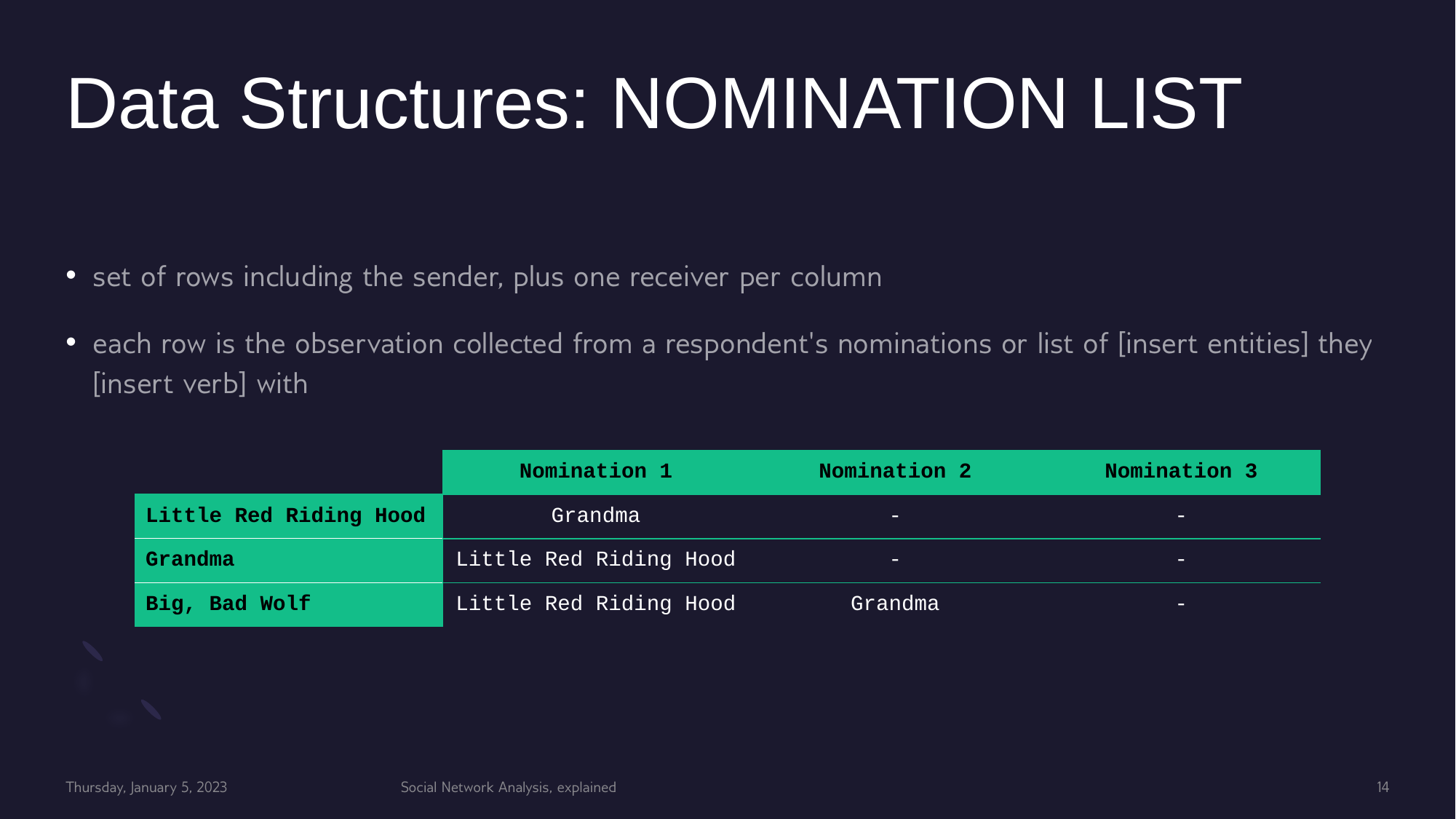

# Data Structures: NOMINATION LIST
set of rows including the sender, plus one receiver per column
each row is the observation collected from a respondent's nominations or list of [insert entities] they [insert verb] with
|  | Nomination 1 | Nomination 2 | Nomination 3 |
| --- | --- | --- | --- |
| Little Red Riding Hood | Grandma | - | - |
| Grandma | Little Red Riding Hood | - | - |
| Big, Bad Wolf | Little Red Riding Hood | Grandma | - |
Thursday, January 5, 2023
Social Network Analysis, explained
14